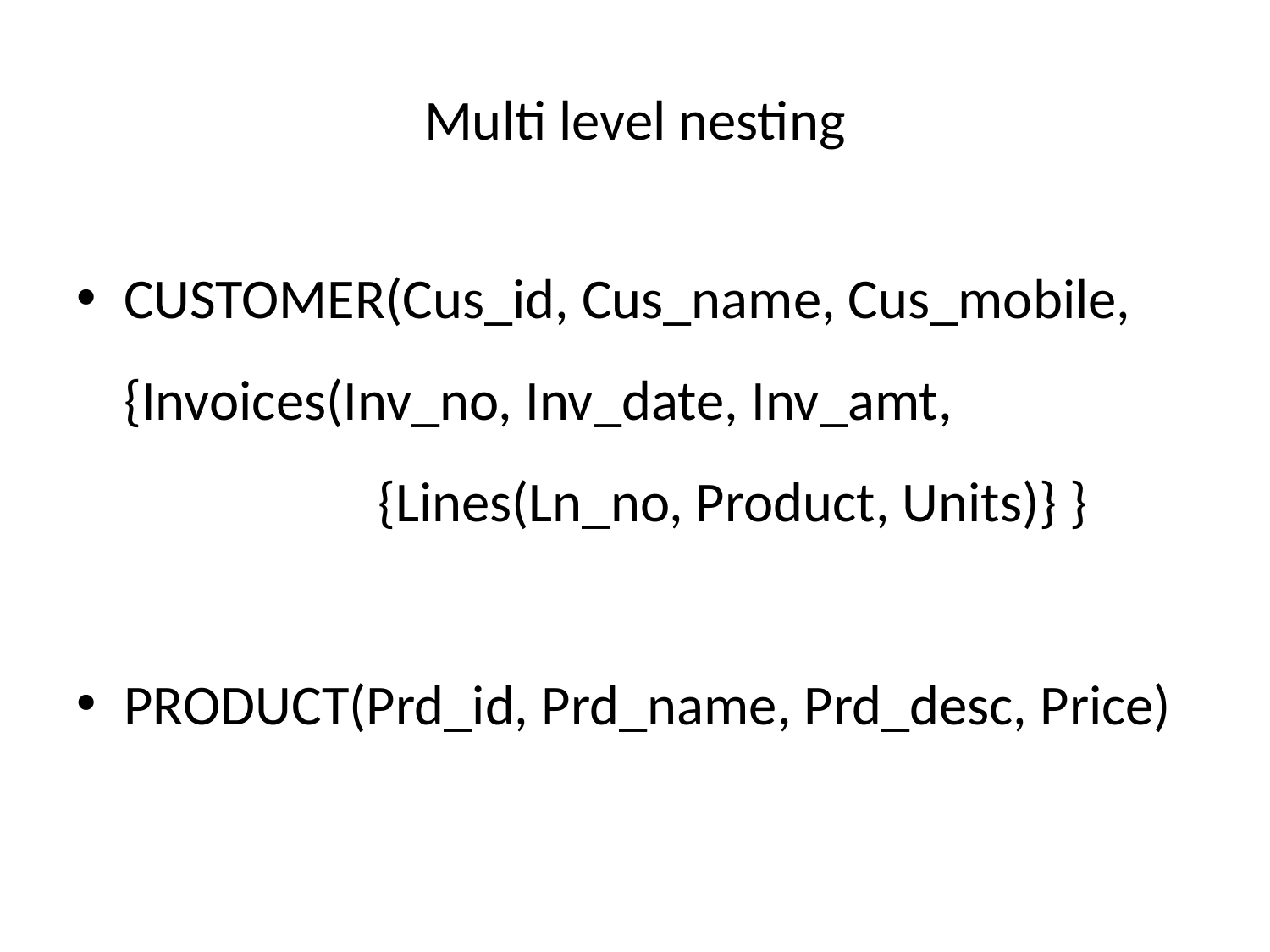

# Multi level nesting
CUSTOMER(Cus_id, Cus_name, Cus_mobile, {Invoices(Inv_no, Inv_date, Inv_amt,   				{Lines(Ln_no, Product, Units)} }

PRODUCT(Prd_id, Prd_name, Prd_desc, Price)